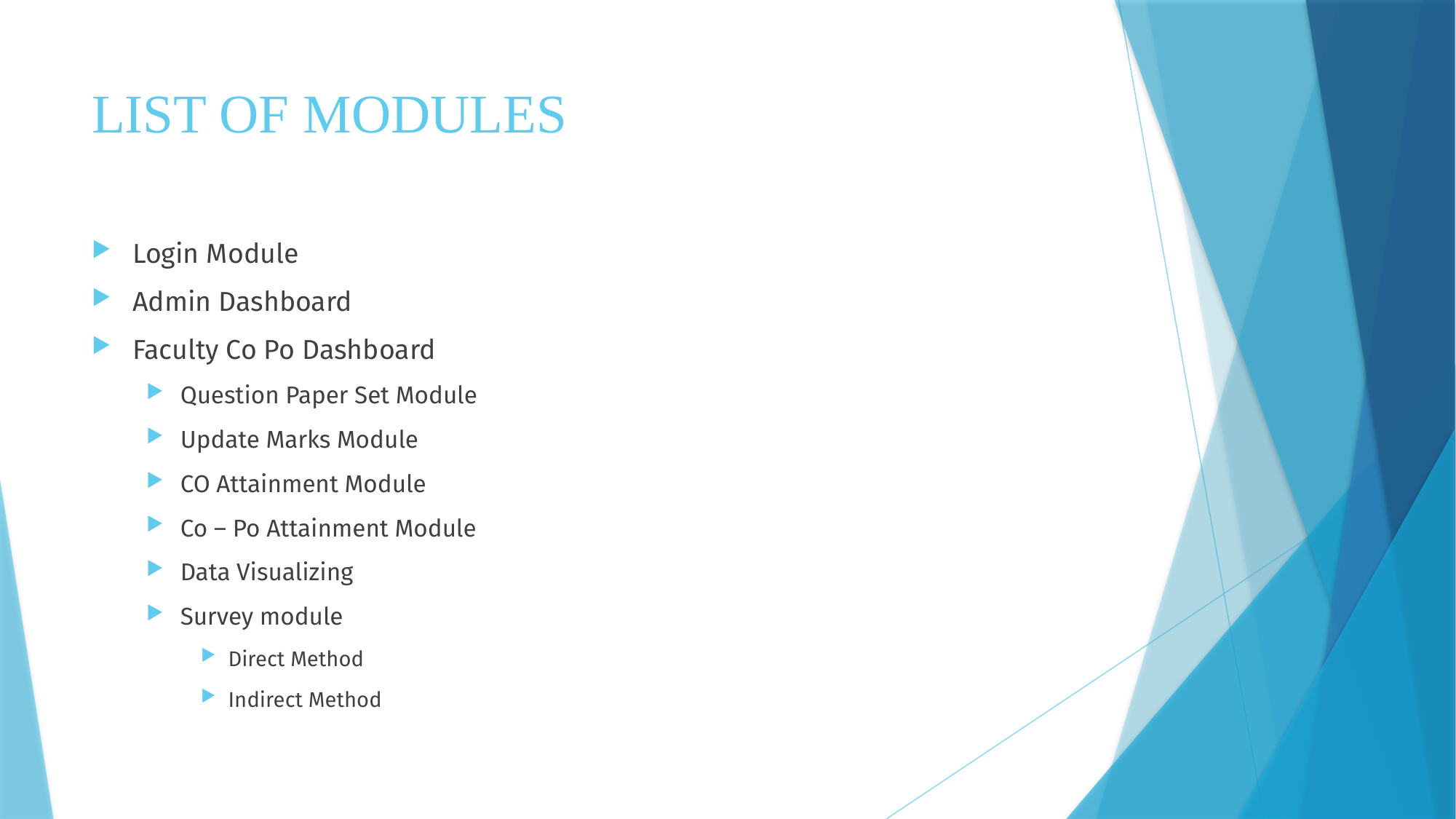

# LIST OF MODULES
Login Module
Admin Dashboard
Faculty Co Po Dashboard
Question Paper Set Module
Update Marks Module
CO Attainment Module
Co – Po Attainment Module
Data Visualizing
Survey module
Direct Method
Indirect Method